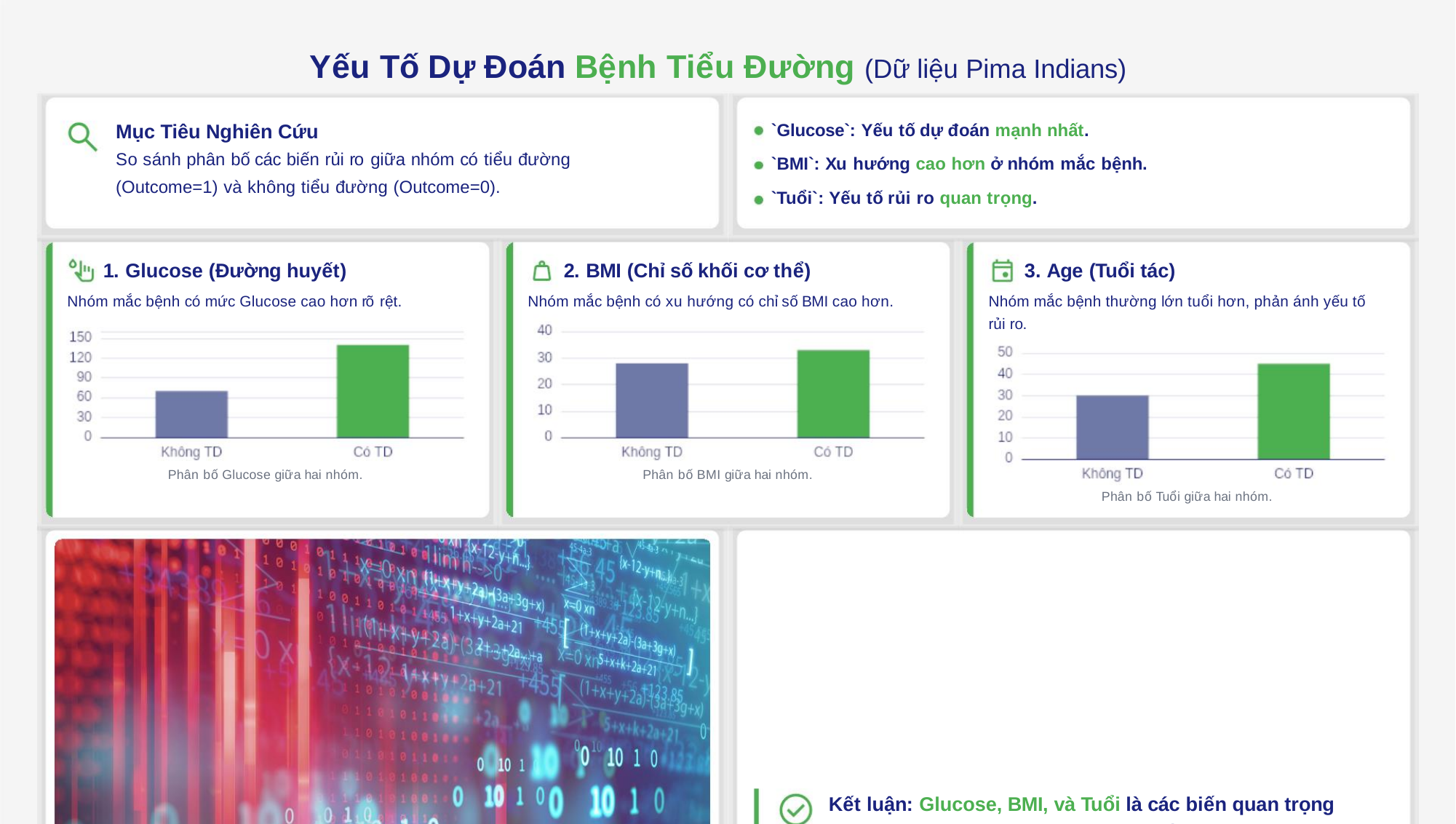

Yếu Tố Dự Đoán Bệnh Tiểu Đường (Dữ liệu Pima Indians)
Mục Tiêu Nghiên Cứu
So sánh phân bố các biến rủi ro giữa nhóm có tiểu đường
(Outcome=1) và không tiểu đường (Outcome=0).
`Glucose`: Yếu tố dự đoán mạnh nhất.
`BMI`: Xu hướng cao hơn ở nhóm mắc bệnh.
`Tuổi`: Yếu tố rủi ro quan trọng.
1. Glucose (Đường huyết)
2. BMI (Chỉ số khối cơ thể)
3. Age (Tuổi tác)
Nhóm mắc bệnh có mức Glucose cao hơn rõ rệt.
Nhóm mắc bệnh có xu hướng có chỉ số BMI cao hơn.
Nhóm mắc bệnh thường lớn tuổi hơn, phản ánh yếu tố
rủi ro.
Phân bố Glucose giữa hai nhóm.
Phân bố BMI giữa hai nhóm.
Phân bố Tuổi giữa hai nhóm.
Kết luận: Glucose, BMI, và Tuổi là các biến quan trọng
nhất trong việc dự đoán khả năng mắc bệnh tiểu đường.
Ma trận tương quan củng cố mối liên hệ dương giữa Glucose, BMI, Age và nguy cơ mắc
bệnh tiểu đường.
Mối tương quan dương
Yếu tố rủi ro